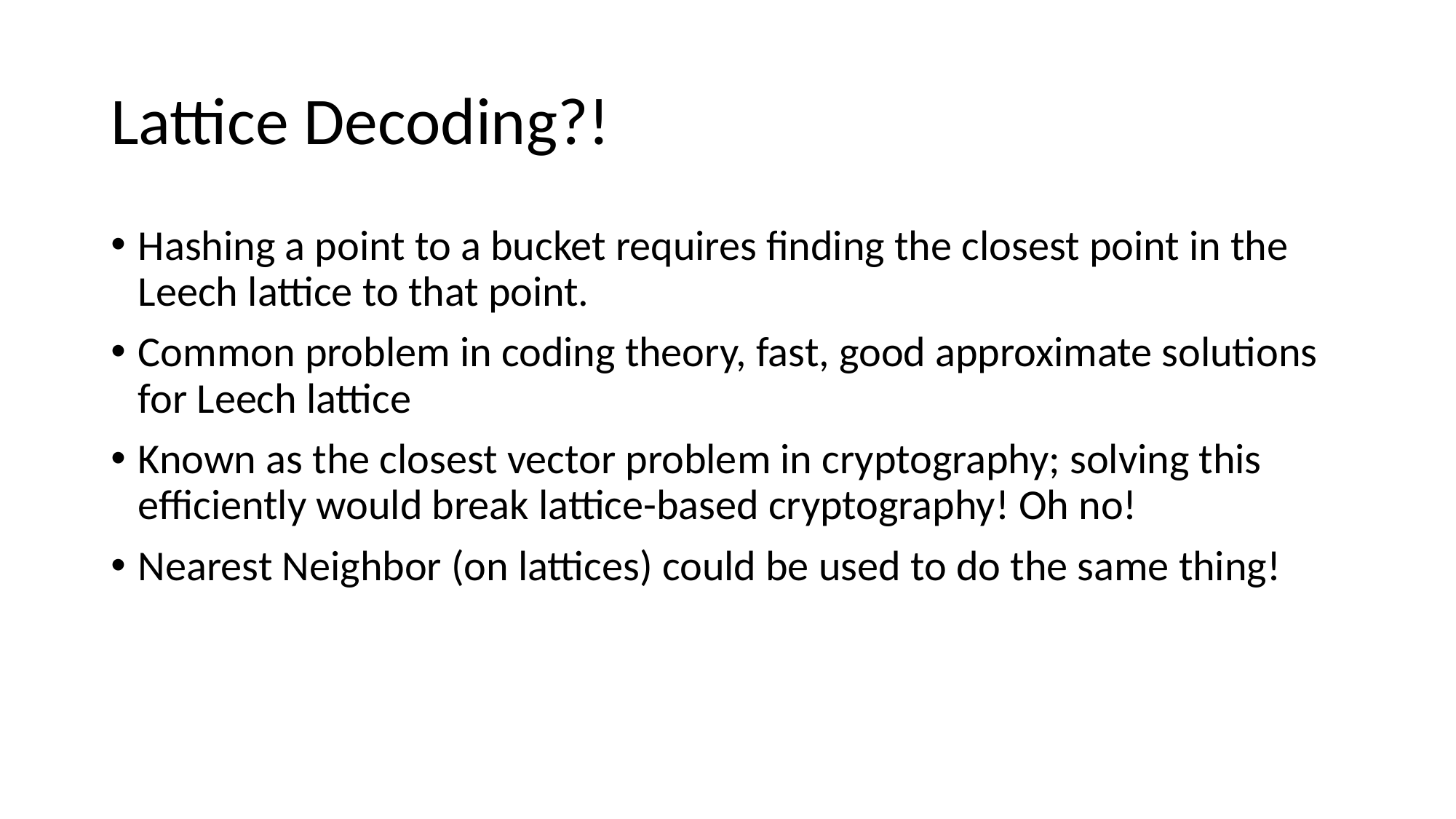

# Lattice Decoding?!
Hashing a point to a bucket requires finding the closest point in the Leech lattice to that point.
Common problem in coding theory, fast, good approximate solutions for Leech lattice
Known as the closest vector problem in cryptography; solving this efficiently would break lattice-based cryptography! Oh no!
Nearest Neighbor (on lattices) could be used to do the same thing!